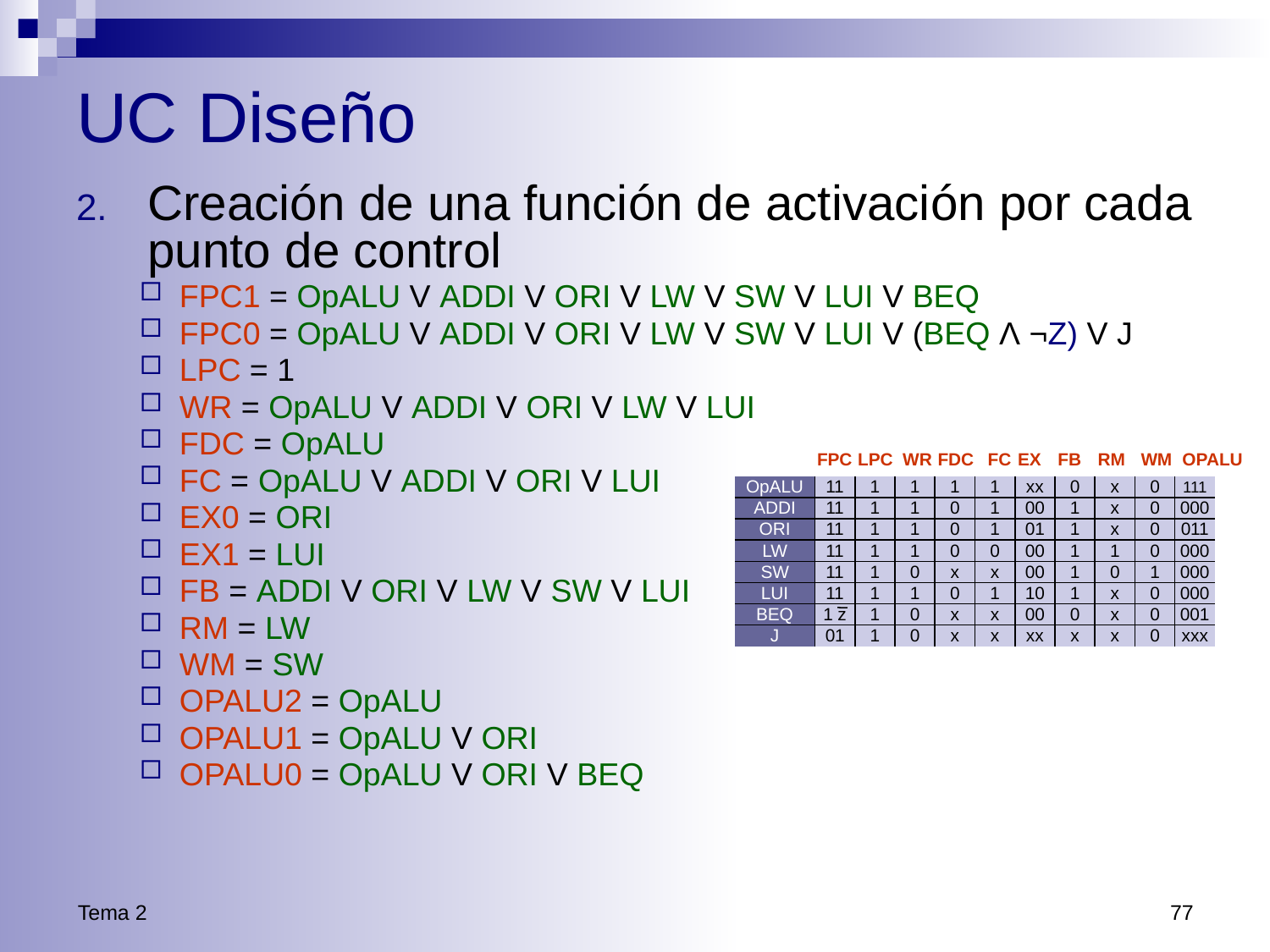

# UC Diseño
Creación de una función de activación por cada punto de control
FPC1 = OpALU V ADDI V ORI V LW V SW V LUI V BEQ
FPC0 = OpALU V ADDI V ORI V LW V SW V LUI V (BEQ Λ ¬Z) V J
LPC = 1
WR = OpALU V ADDI V ORI V LW V LUI
FDC = OpALU
FC = OpALU V ADDI V ORI V LUI
EX0 = ORI
EX1 = LUI
FB = ADDI V ORI V LW V SW V LUI
RM = LW
WM = SW
OPALU2 = OpALU
OPALU1 = OpALU V ORI
OPALU0 = OpALU V ORI V BEQ

LPC
FC
EX
FB
RM
WM
OPALU
FPC
WR
FDC
| OpALU | 11 | 1 | 1 | 1 | 1 | xx | 0 | x | 0 | 111 |
| --- | --- | --- | --- | --- | --- | --- | --- | --- | --- | --- |
| ADDI | 11 | 1 | 1 | 0 | 1 | 00 | 1 | x | 0 | 000 |
| ORI | 11 | 1 | 1 | 0 | 1 | 01 | 1 | x | 0 | 011 |
| LW | 11 | 1 | 1 | 0 | 0 | 00 | 1 | 1 | 0 | 000 |
| SW | 11 | 1 | 0 | x | x | 00 | 1 | 0 | 1 | 000 |
| LUI | 11 | 1 | 1 | 0 | 1 | 10 | 1 | x | 0 | 000 |
| BEQ | 1 z | 1 | 0 | x | x | 00 | 0 | x | 0 | 001 |
| J | 01 | 1 | 0 | x | x | xx | x | x | 0 | xxx |

Tema 2
77